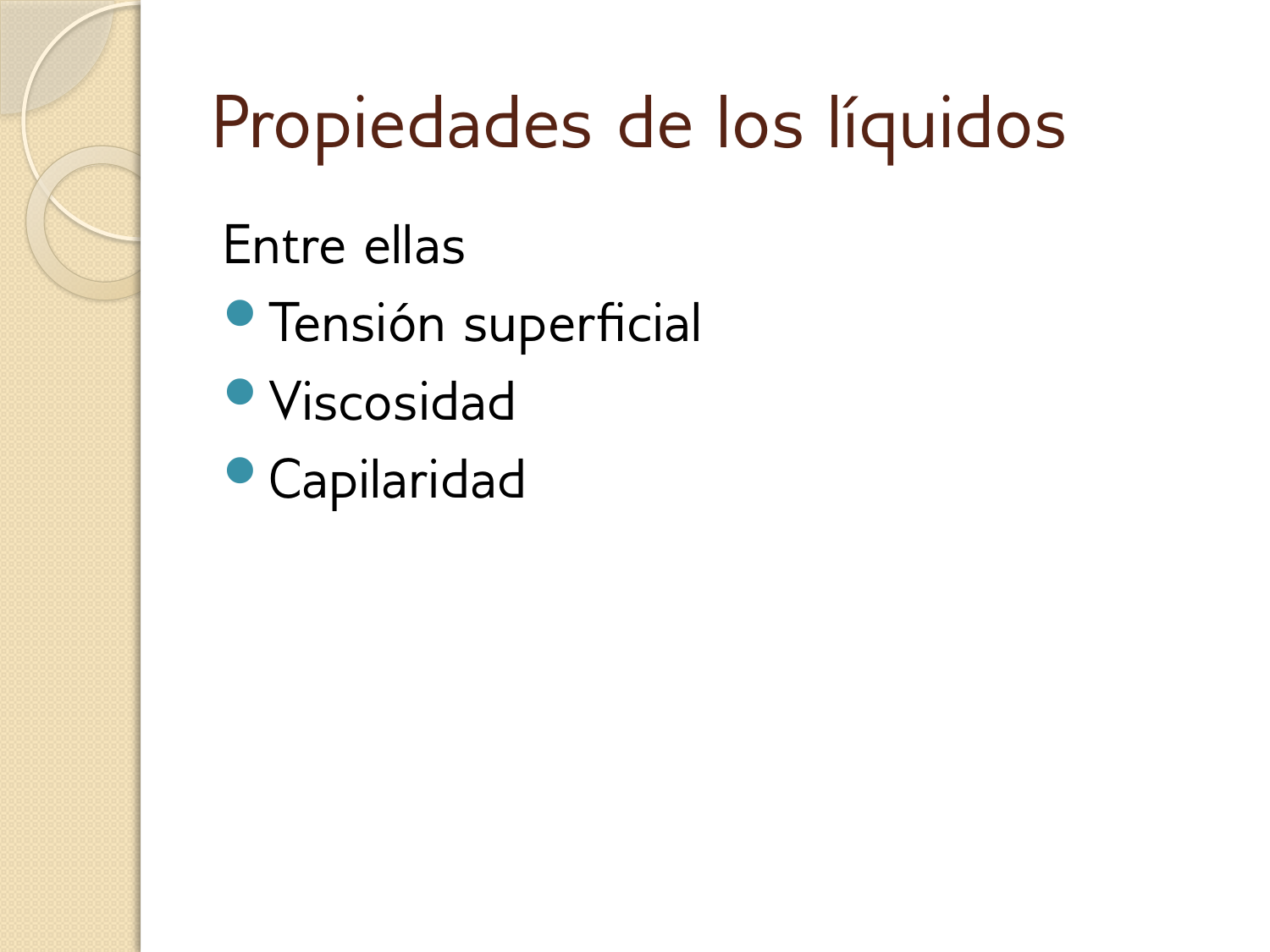

# Propiedades de los líquidos
Entre ellas
Tensión superficial
Viscosidad
Capilaridad